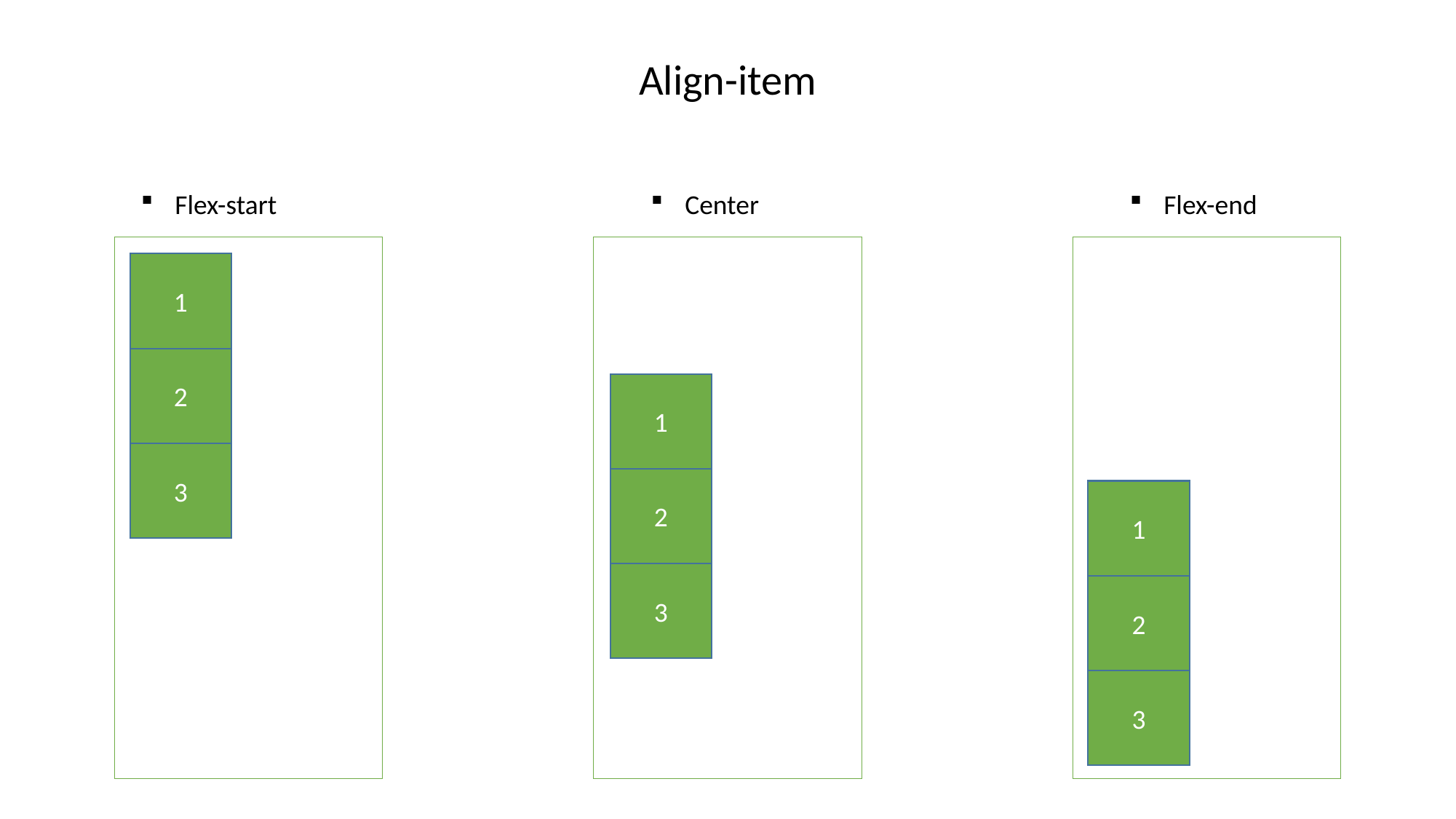

Align-item
Flex-start
Center
Flex-end

1
2
1
3
2
1
3
2
3